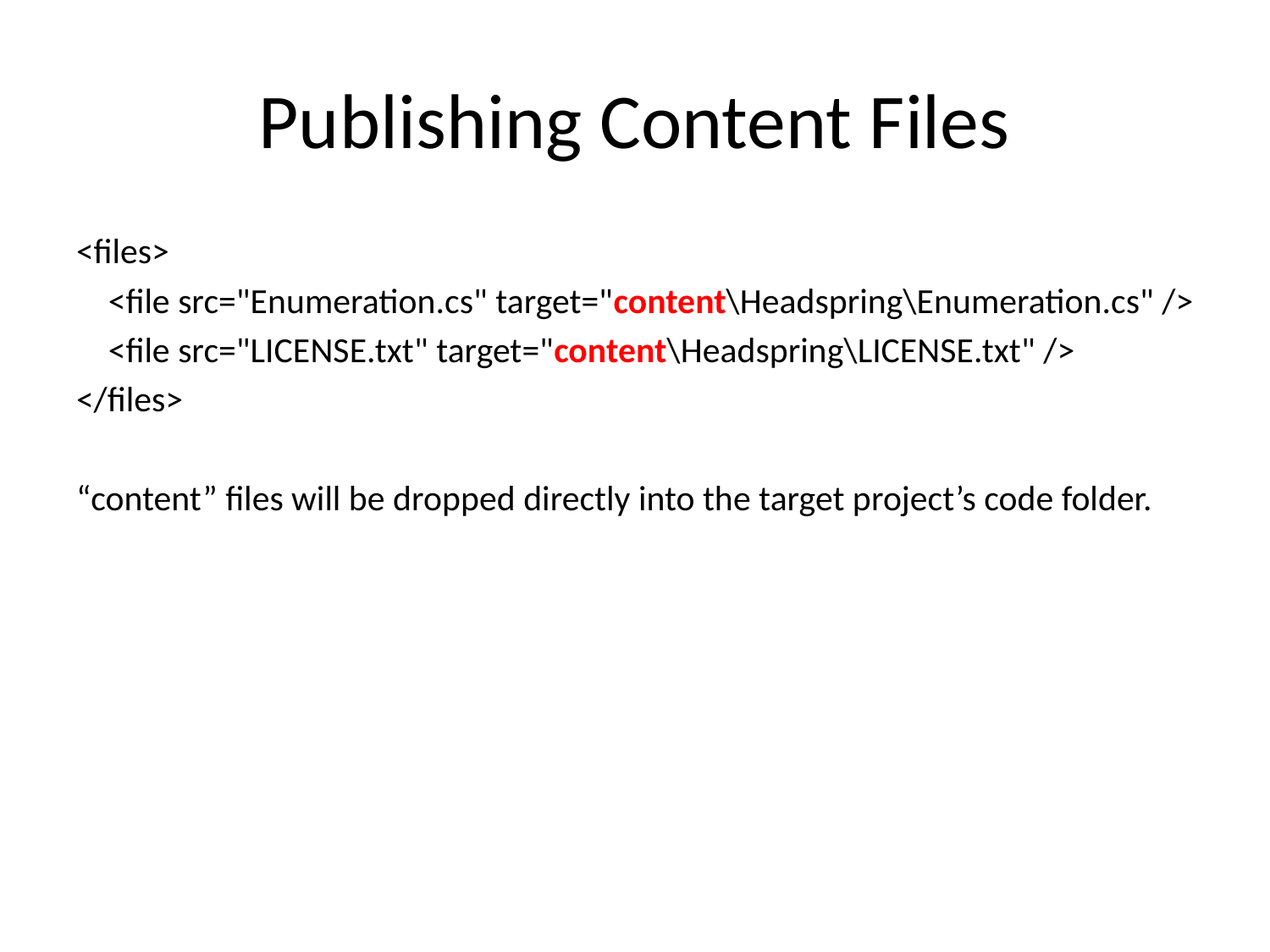

# Publishing Content Files
<files>
    <file src="Enumeration.cs" target="content\Headspring\Enumeration.cs" />
    <file src="LICENSE.txt" target="content\Headspring\LICENSE.txt" />
</files>

“content” files will be dropped directly into the target project’s code folder.